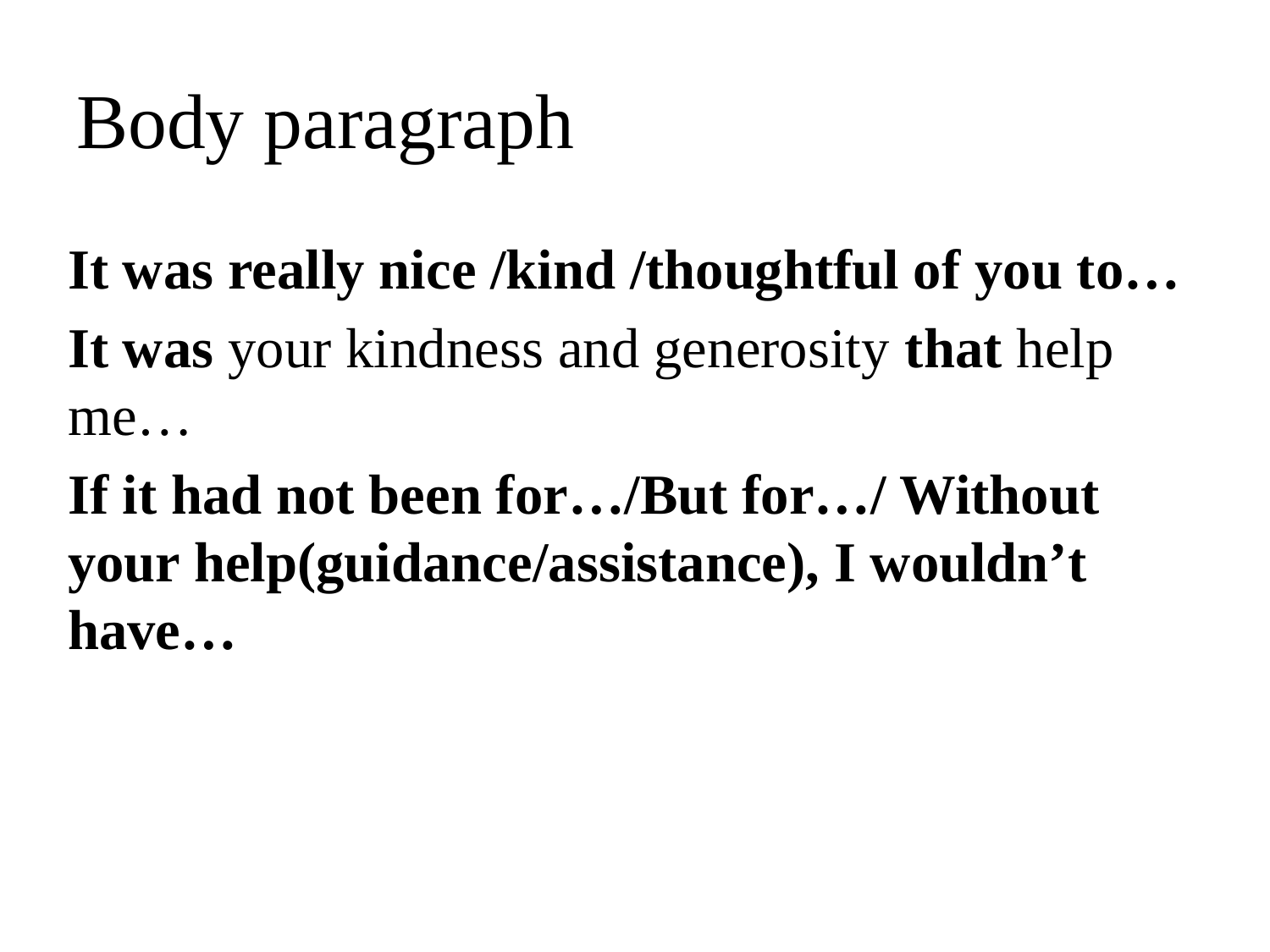

# Body paragraph
It was really nice /kind /thoughtful of you to…
It was your kindness and generosity that help me…
If it had not been for…/But for…/ Without your help(guidance/assistance), I wouldn’t have…